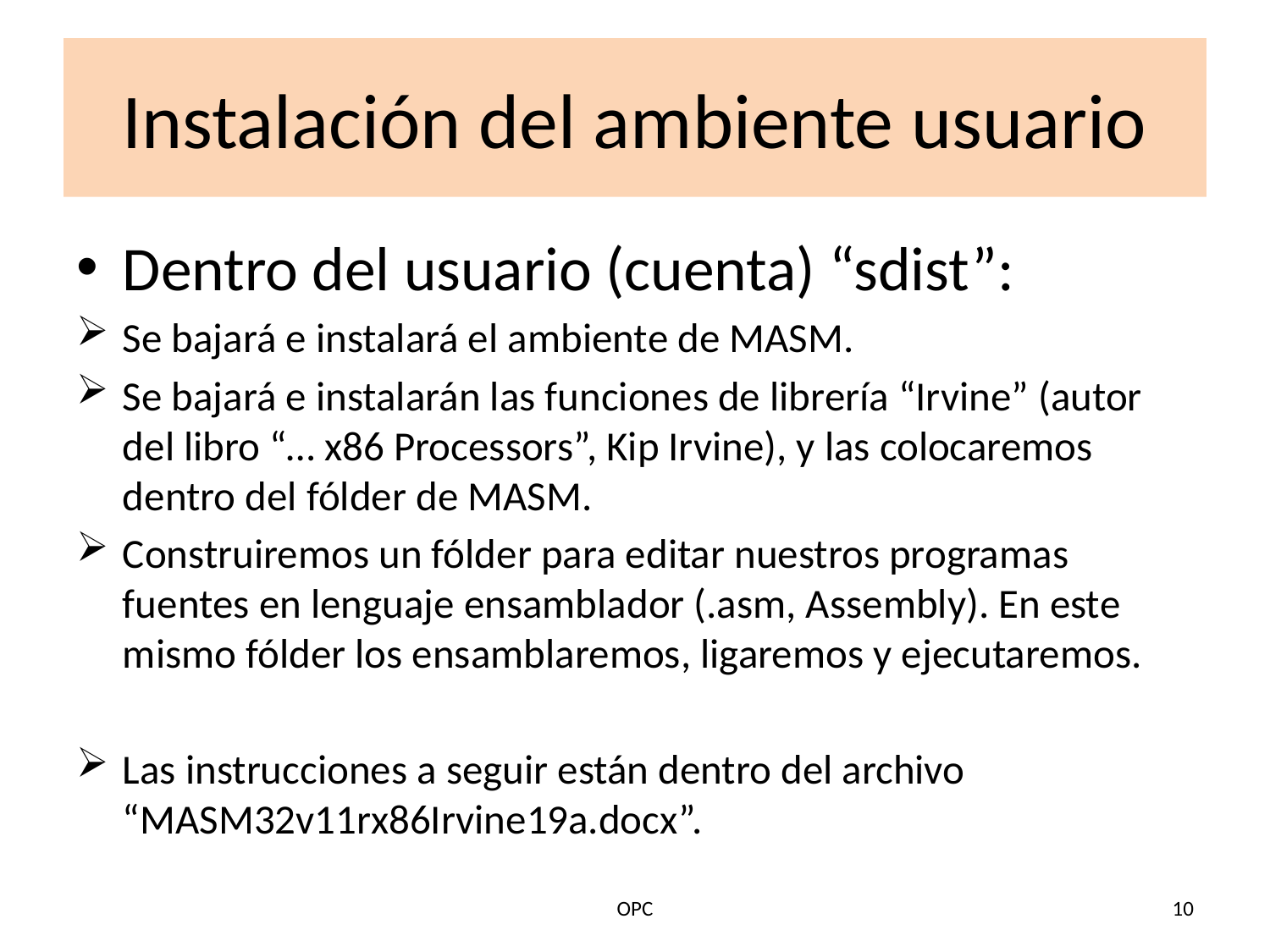

# Instalación del ambiente usuario
Dentro del usuario (cuenta) “sdist”:
Se bajará e instalará el ambiente de MASM.
Se bajará e instalarán las funciones de librería “Irvine” (autor del libro “… x86 Processors”, Kip Irvine), y las colocaremos dentro del fólder de MASM.
Construiremos un fólder para editar nuestros programas fuentes en lenguaje ensamblador (.asm, Assembly). En este mismo fólder los ensamblaremos, ligaremos y ejecutaremos.

Las instrucciones a seguir están dentro del archivo “MASM32v11rx86Irvine19a.docx”.

OPC
10